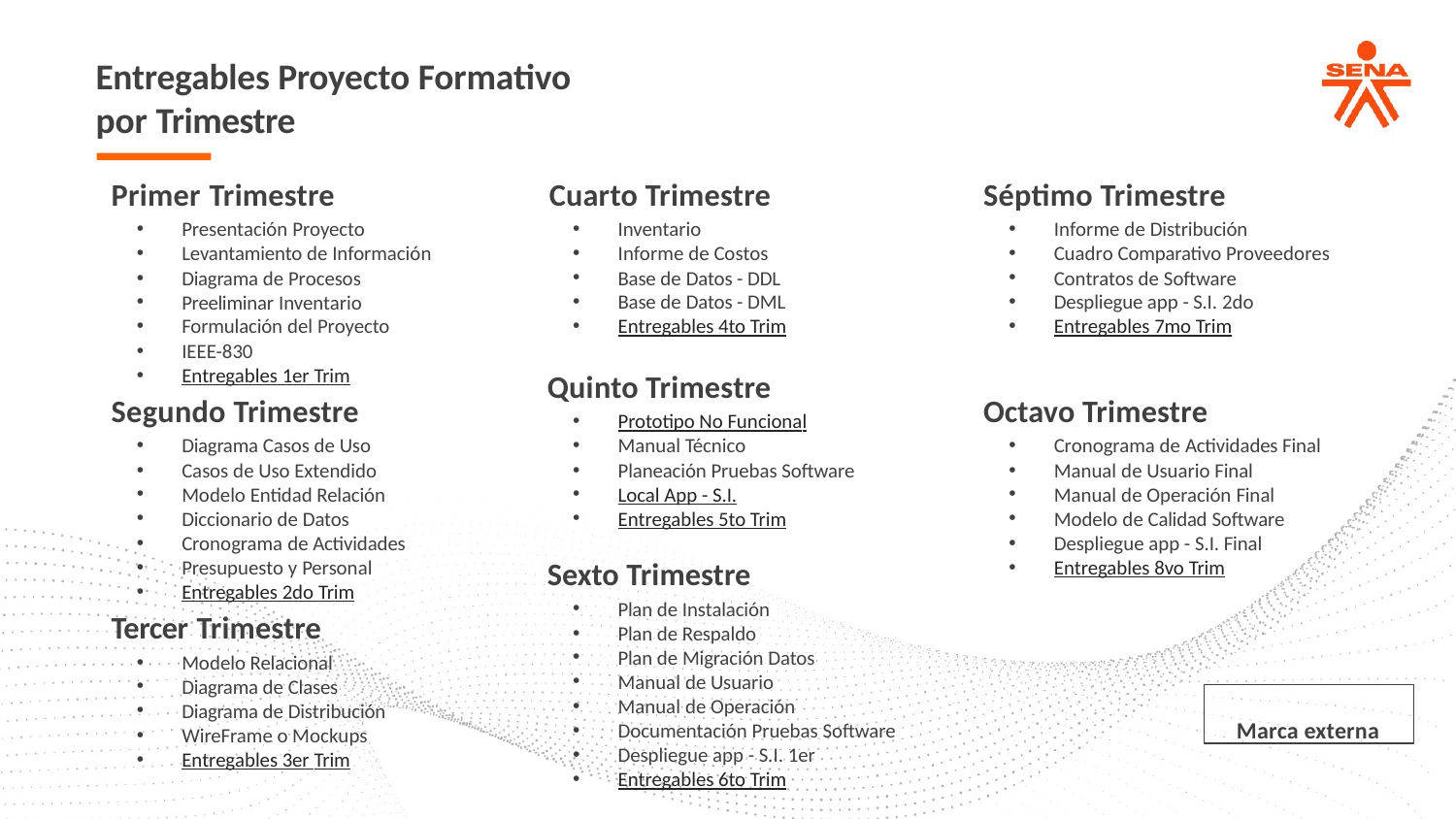

# Entregables Proyecto Formativo
por Trimestre

Primer Trimestre	Cuarto Trimestre
Séptimo Trimestre
Presentación Proyecto
Levantamiento de Información
Diagrama de Procesos
Preeliminar Inventario
Formulación del Proyecto
IEEE-830
Entregables 1er Trim
Inventario
Informe de Costos
Base de Datos - DDL
Base de Datos - DML
Entregables 4to Trim
Informe de Distribución
Cuadro Comparativo Proveedores
Contratos de Software
Despliegue app - S.I. 2do
Entregables 7mo Trim
Quinto Trimestre
Segundo Trimestre
Octavo Trimestre
Prototipo No Funcional
Manual Técnico
Planeación Pruebas Software
Local App - S.I.
Entregables 5to Trim
Diagrama Casos de Uso
Casos de Uso Extendido
Modelo Entidad Relación
Diccionario de Datos
Cronograma de Actividades
Presupuesto y Personal
Entregables 2do Trim
Cronograma de Actividades Final
Manual de Usuario Final
Manual de Operación Final
Modelo de Calidad Software
Despliegue app - S.I. Final
Entregables 8vo Trim
Sexto Trimestre
Plan de Instalación
Plan de Respaldo
Plan de Migración Datos
Manual de Usuario
Manual de Operación
Documentación Pruebas Software
Despliegue app - S.I. 1er
Entregables 6to Trim
Tercer Trimestre
Modelo Relacional
Diagrama de Clases
Diagrama de Distribución
WireFrame o Mockups
Entregables 3er Trim

Marca externa